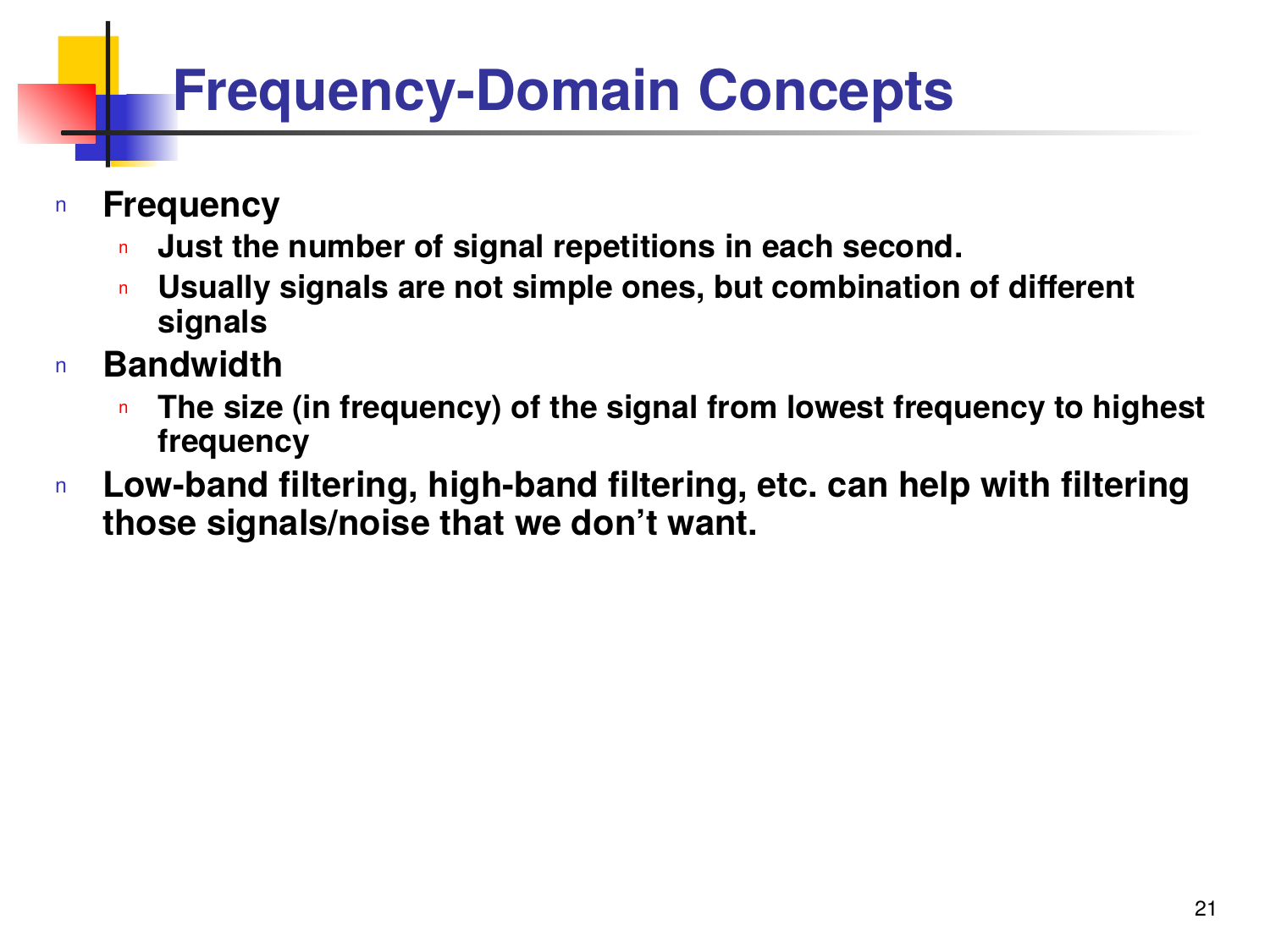

# Frequency-Domain Concepts
Frequency
Just the number of signal repetitions in each second.
Usually signals are not simple ones, but combination of different signals
Bandwidth
The size (in frequency) of the signal from lowest frequency to highest frequency
Low-band filtering, high-band filtering, etc. can help with filtering those signals/noise that we don’t want.
21